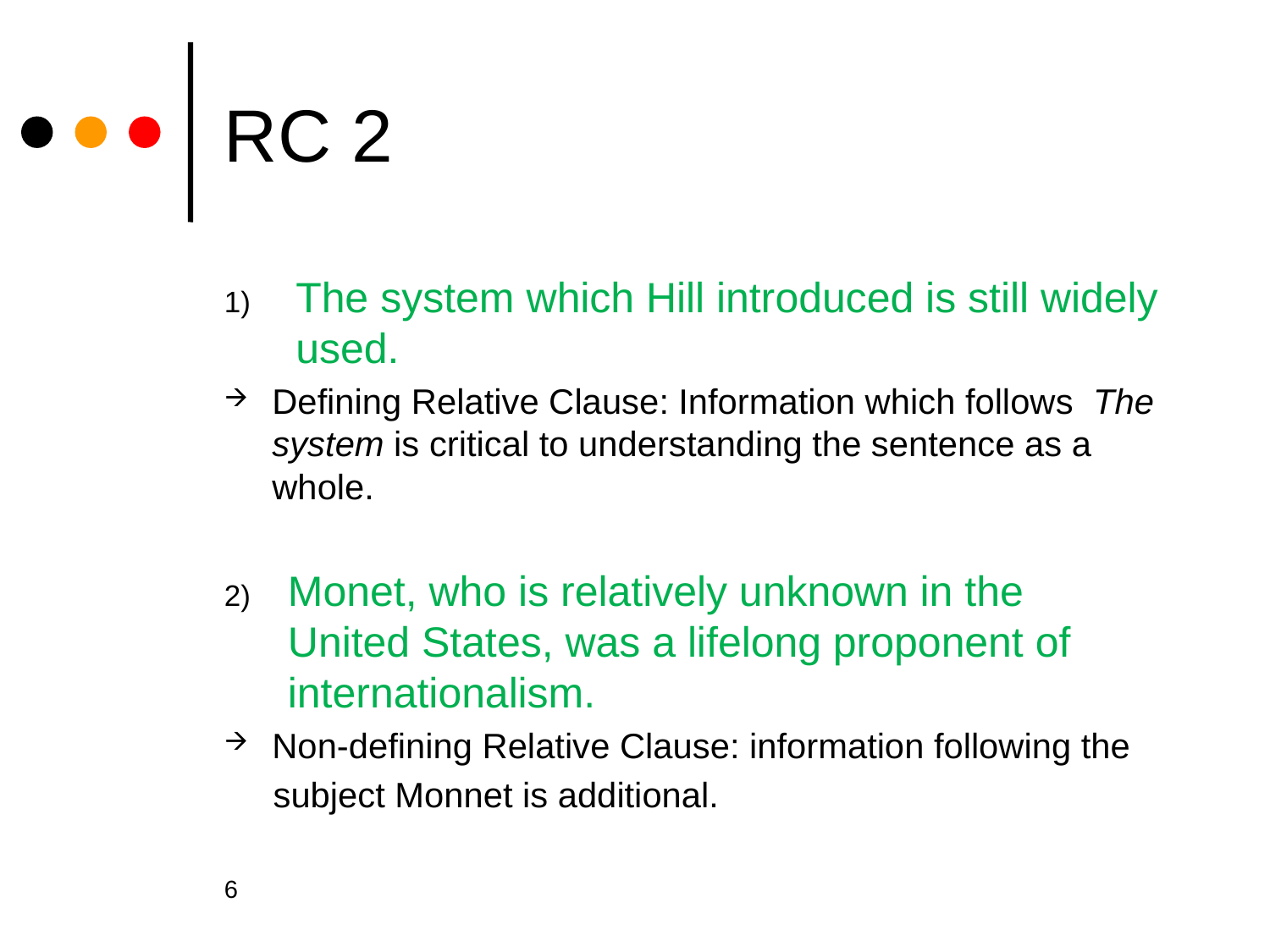

# RC 2
The system which Hill introduced is still widely used.
Defining Relative Clause: Information which follows  The system is critical to understanding the sentence as a whole.

Monet, who is relatively unknown in the     United States, was a lifelong proponent of internationalism.
Non-defining Relative Clause: information following the
     subject Monnet is additional.
6